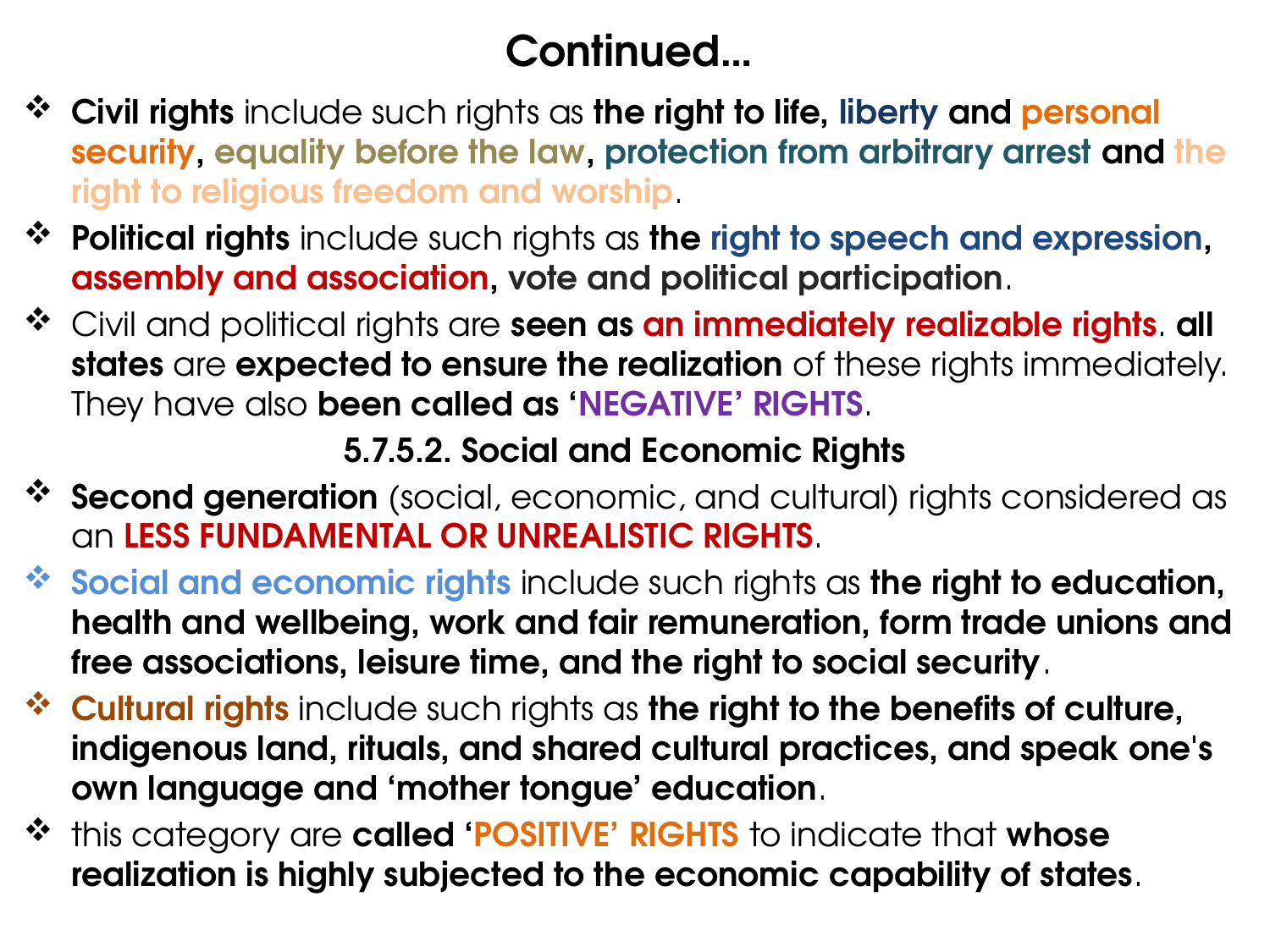

# Continued…
Civil rights include such rights as the right to life, liberty and personal security, equality before the law, protection from arbitrary arrest and the right to religious freedom and worship.
Political rights include such rights as the right to speech and expression, assembly and association, vote and political participation.
Civil and political rights are seen as an immediately realizable rights. all states are expected to ensure the realization of these rights immediately. They have also been called as ‘NEGATIVE’ RIGHTS.
5.7.5.2. Social and Economic Rights
Second generation (social, economic, and cultural) rights considered as an LESS FUNDAMENTAL OR UNREALISTIC RIGHTS.
Social and economic rights include such rights as the right to education, health and wellbeing, work and fair remuneration, form trade unions and free associations, leisure time, and the right to social security.
Cultural rights include such rights as the right to the benefits of culture, indigenous land, rituals, and shared cultural practices, and speak one's own language and ‘mother tongue’ education.
this category are called ‘POSITIVE’ RIGHTS to indicate that whose realization is highly subjected to the economic capability of states.